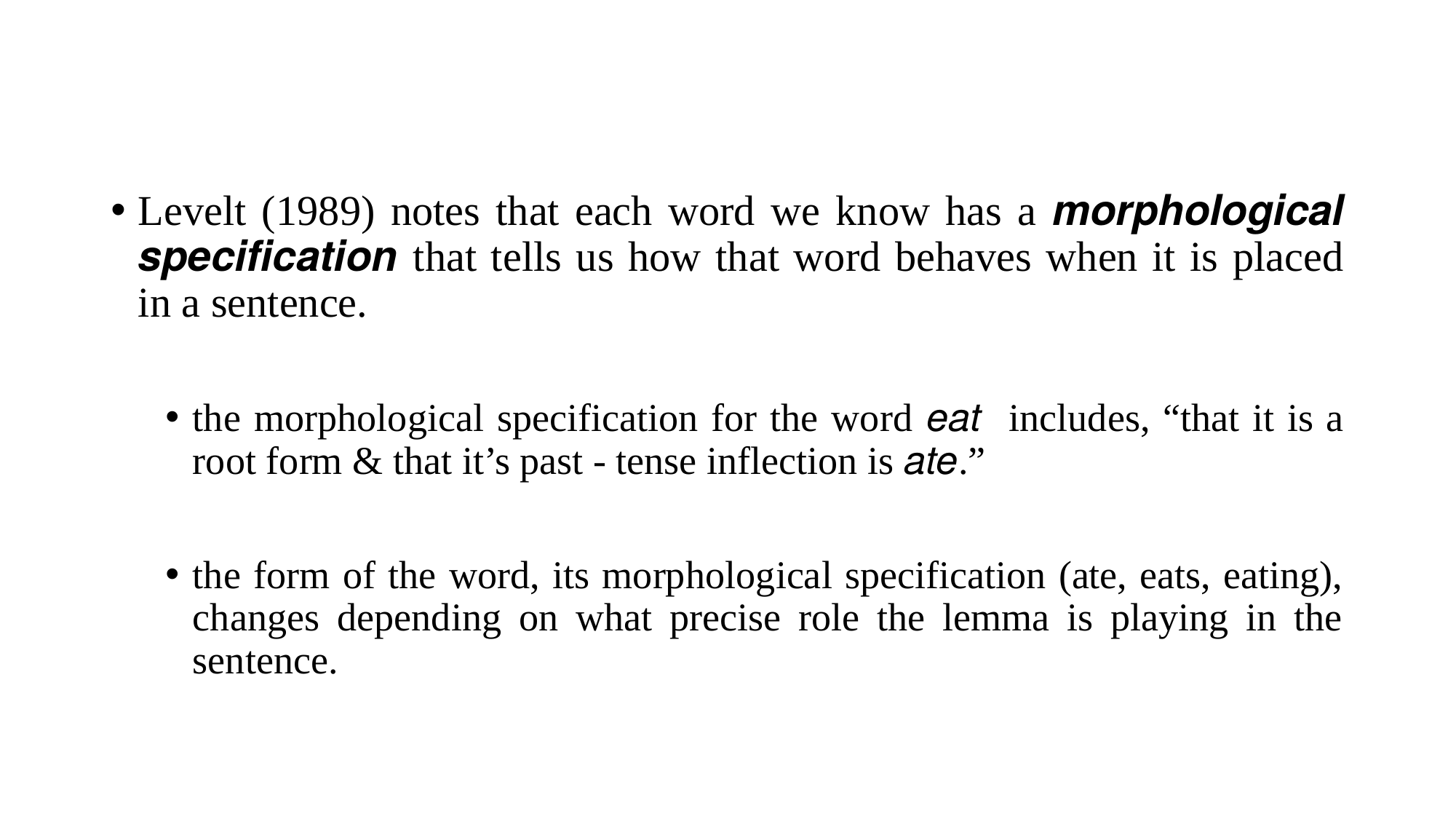

Levelt (1989) notes that each word we know has a morphological specification that tells us how that word behaves when it is placed in a sentence.

the morphological specification for the word eat  includes, “that it is a root form & that it’s past - tense inflection is ate.”

the form of the word, its morphological specification (ate, eats, eating), changes depending on what precise role the lemma is playing in the sentence.